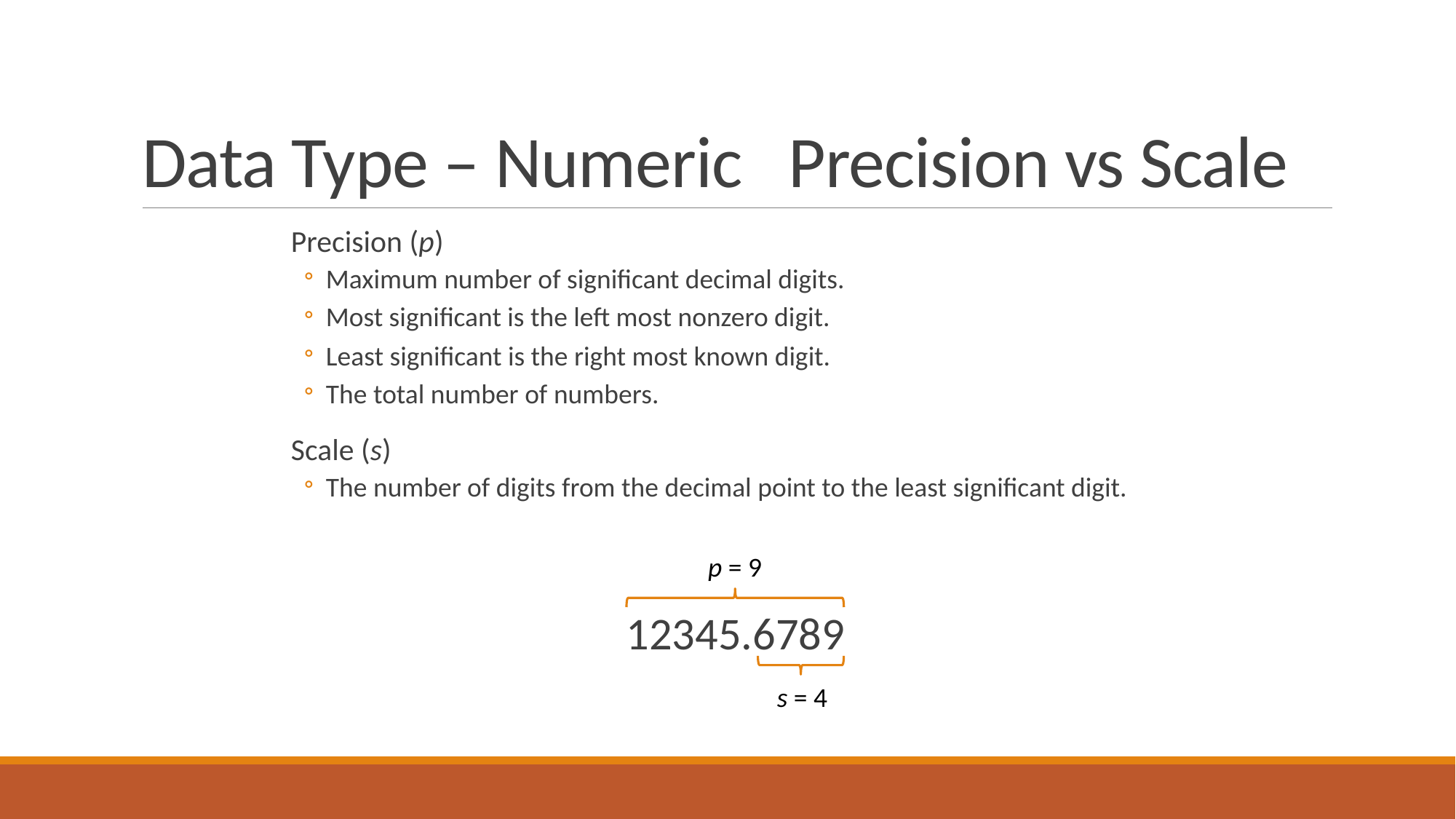

# Data Type – Numeric   Precision vs Scale
Precision (p)
Maximum number of significant decimal digits.
Most significant is the left most nonzero digit.
Least significant is the right most known digit.
The total number of numbers.
Scale (s)
The number of digits from the decimal point to the least significant digit.

12345.6789

p = 9

s = 4